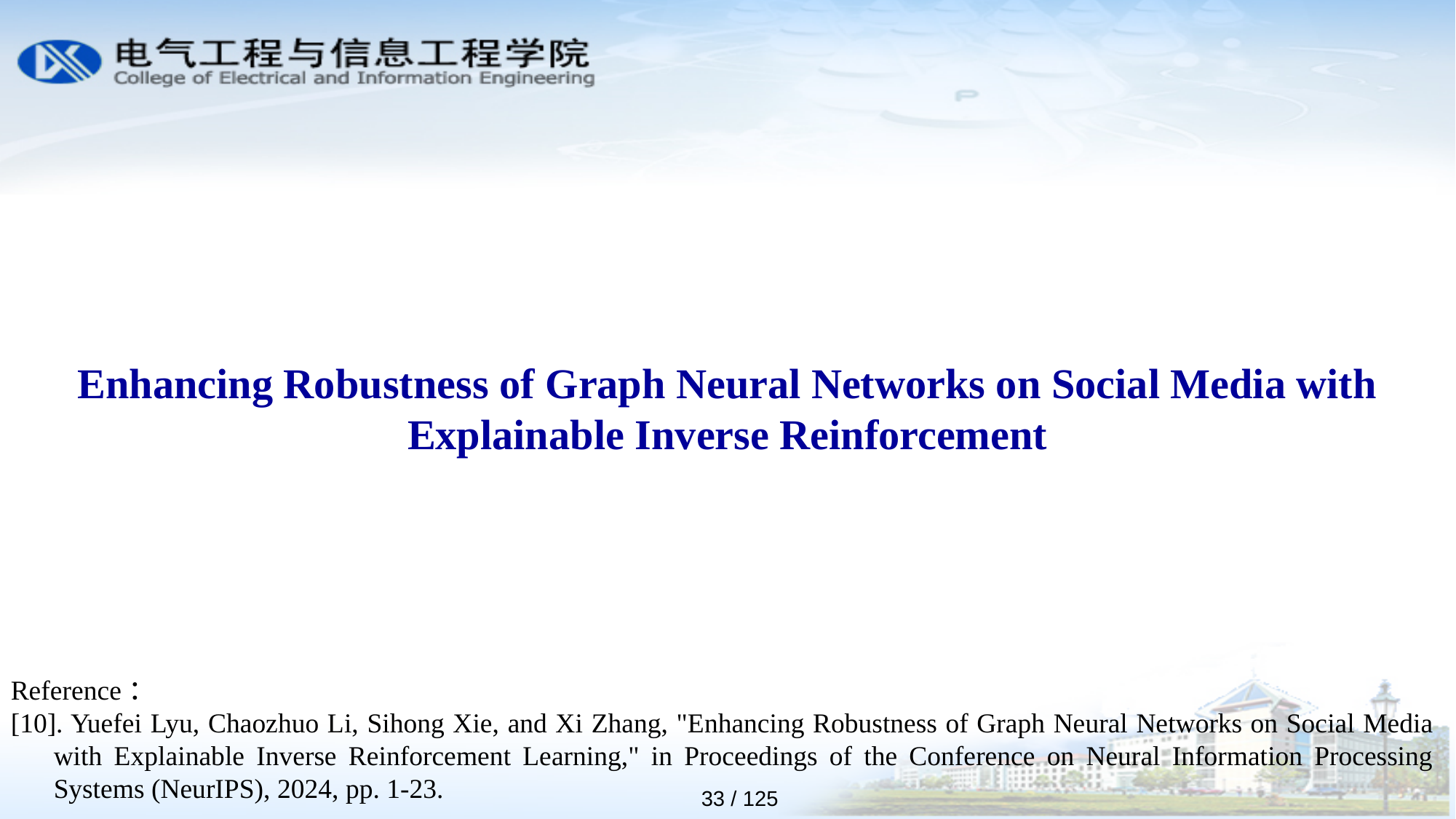

Enhancing Robustness of Graph Neural Networks on Social Media with Explainable Inverse Reinforcement

Reference：
[10]. Yuefei Lyu, Chaozhuo Li, Sihong Xie, and Xi Zhang, "Enhancing Robustness of Graph Neural Networks on Social Media with Explainable Inverse Reinforcement Learning," in Proceedings of the Conference on Neural Information Processing Systems (NeurIPS), 2024, pp. 1-23.
33 / 125